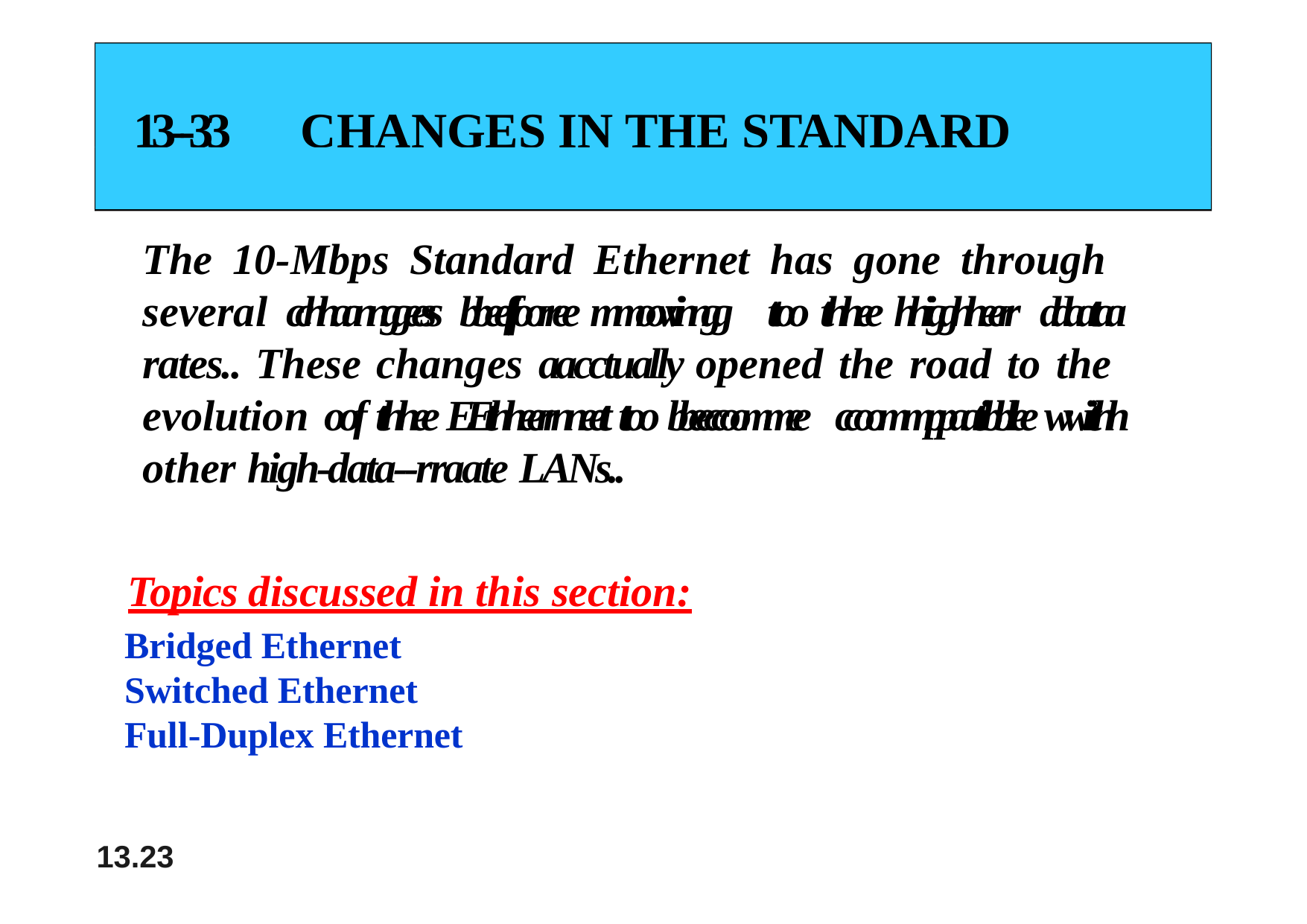

# 13--33	CHANGES IN THE STANDARD

The 10-Mbps Standard Ethernet has gone through  several cchhaannggeess  bbeeffoorree mmoovviinngg ttoo tthhee hhiigghheerr ddaattaa  rates.. These changes aacctually opened the road to the  evolution oof tthhee EEtthheerrnneett ttoo bbeeccoommee ccoommppaattiibbllee wwiitthh  other high-data--rraate LANs..

Topics discussed in this section:
Bridged Ethernet  Switched Ethernet  Full-Duplex Ethernet
13.23